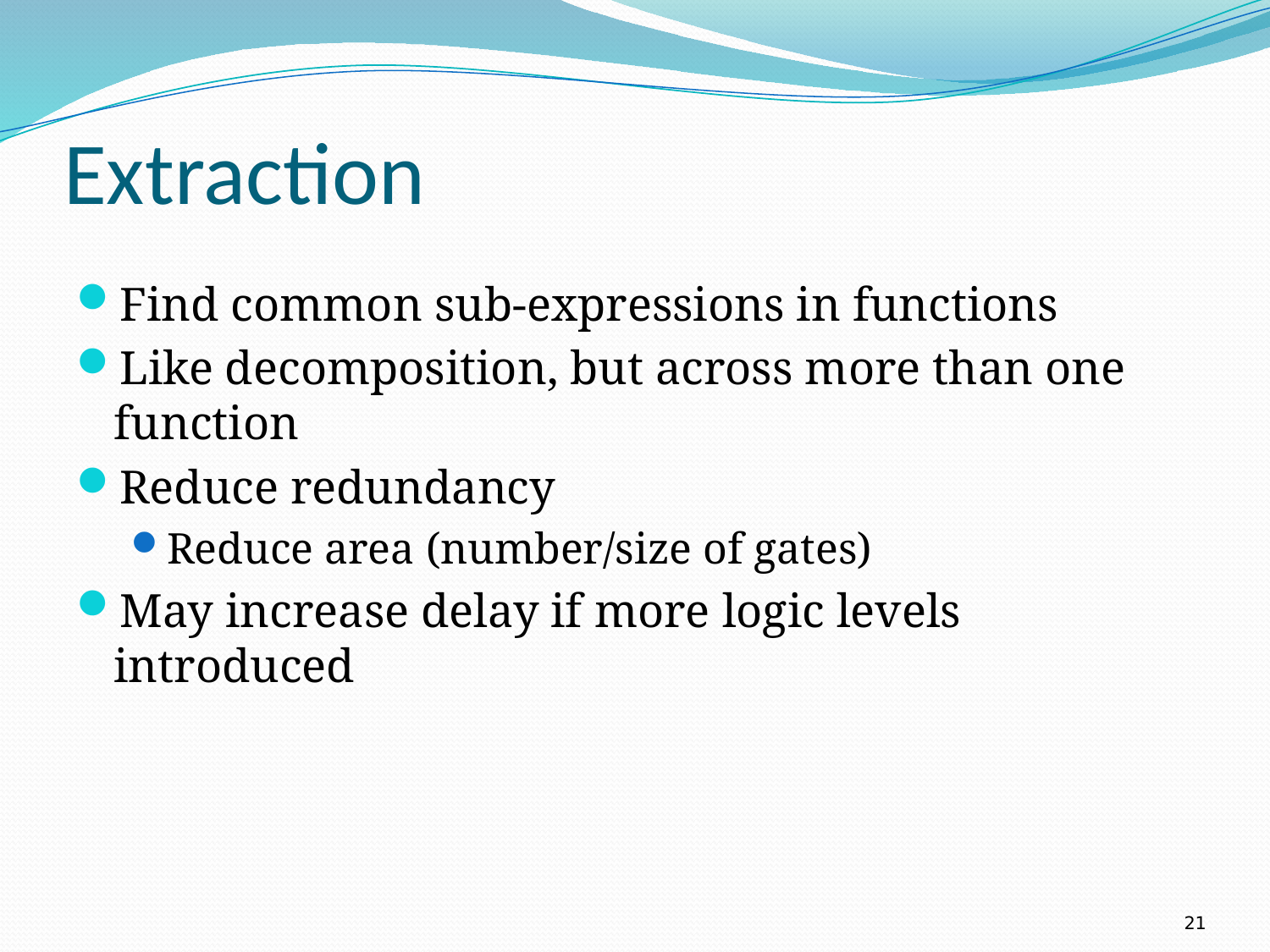

# Extraction
Find common sub-expressions in functions
Like decomposition, but across more than one function
Reduce redundancy
Reduce area (number/size of gates)
May increase delay if more logic levels introduced

21